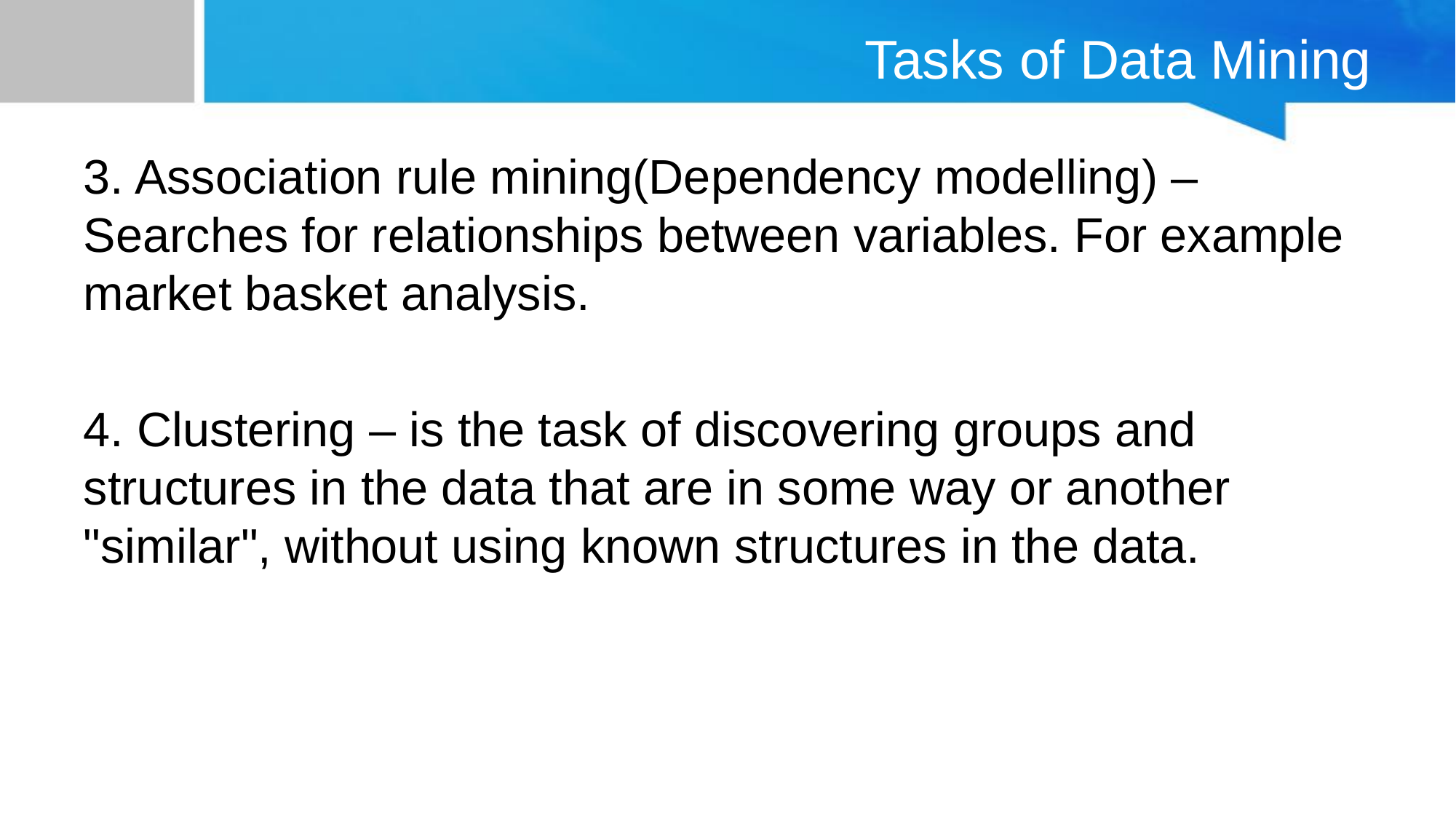

# Tasks of Data Mining
3. Association rule mining(Dependency modelling) – Searches for relationships between variables. For example market basket analysis.

4. Clustering – is the task of discovering groups and structures in the data that are in some way or another "similar", without using known structures in the data.